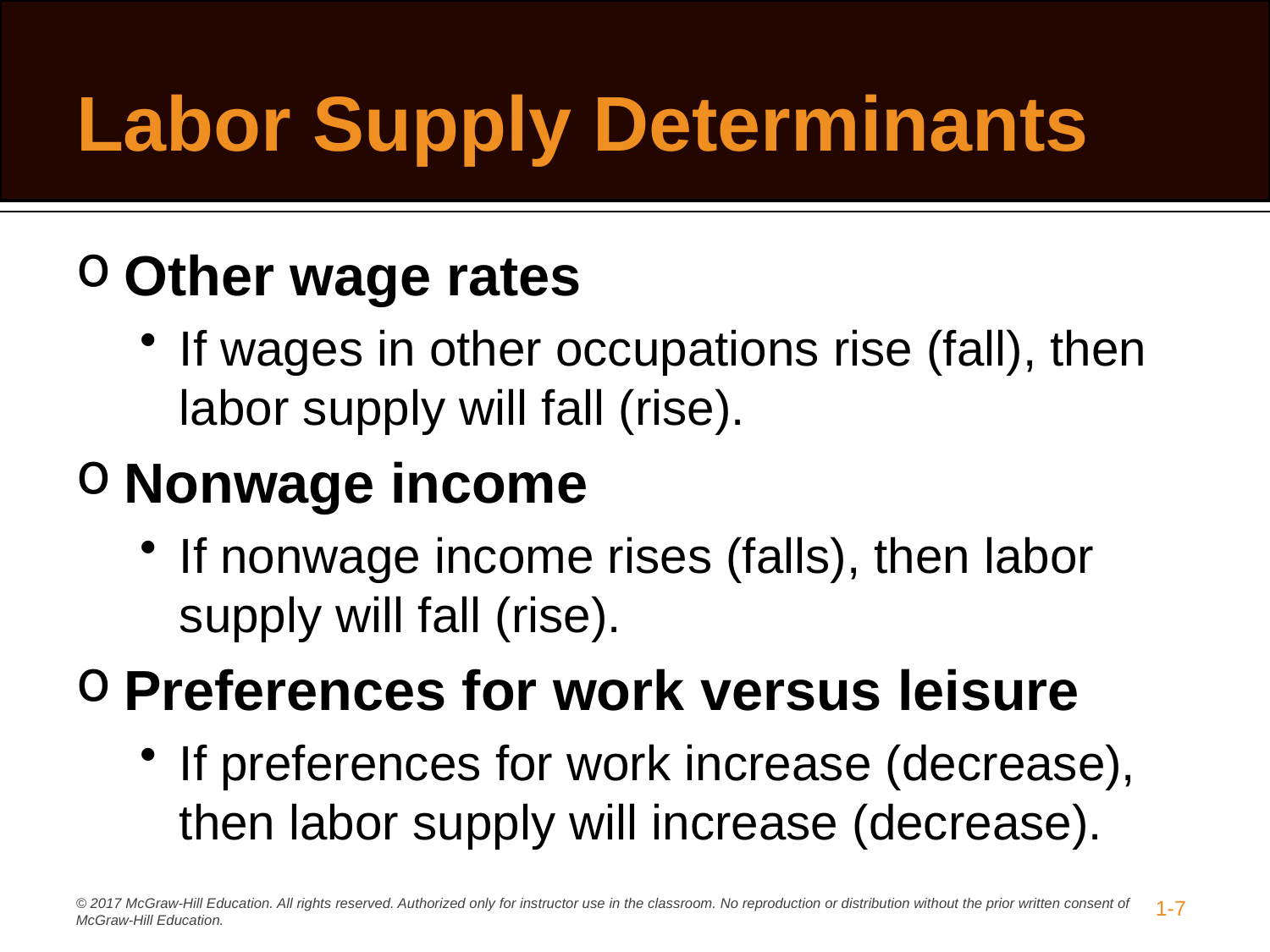

# Labor Supply Determinants
Other wage rates
If wages in other occupations rise (fall), then labor supply will fall (rise).
Nonwage income
If nonwage income rises (falls), then labor supply will fall (rise).
Preferences for work versus leisure
If preferences for work increase (decrease), then labor supply will increase (decrease).